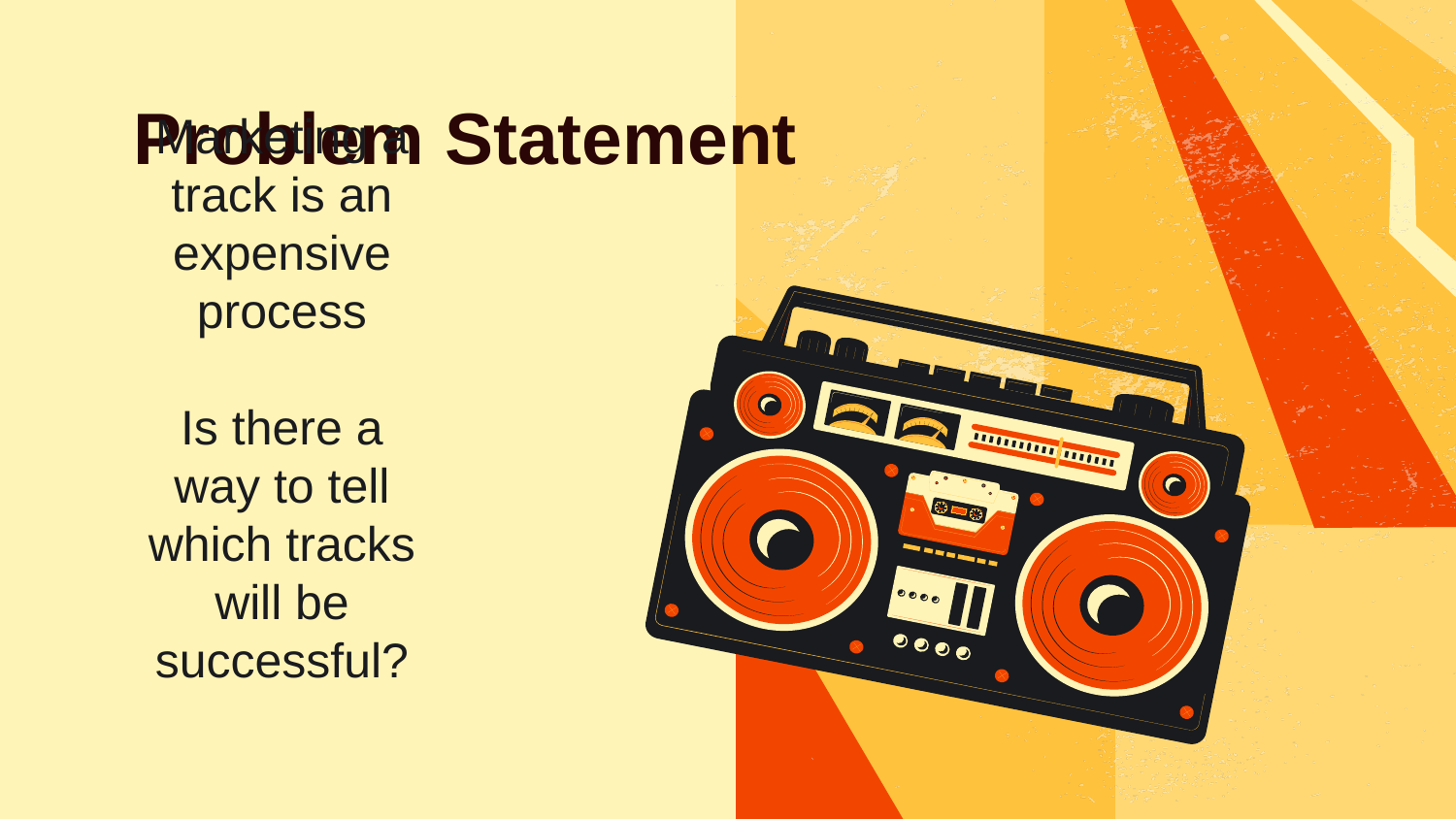

# Problem Statement

Marketing a track is an expensive process

Is there a way to tell which tracks will be successful?